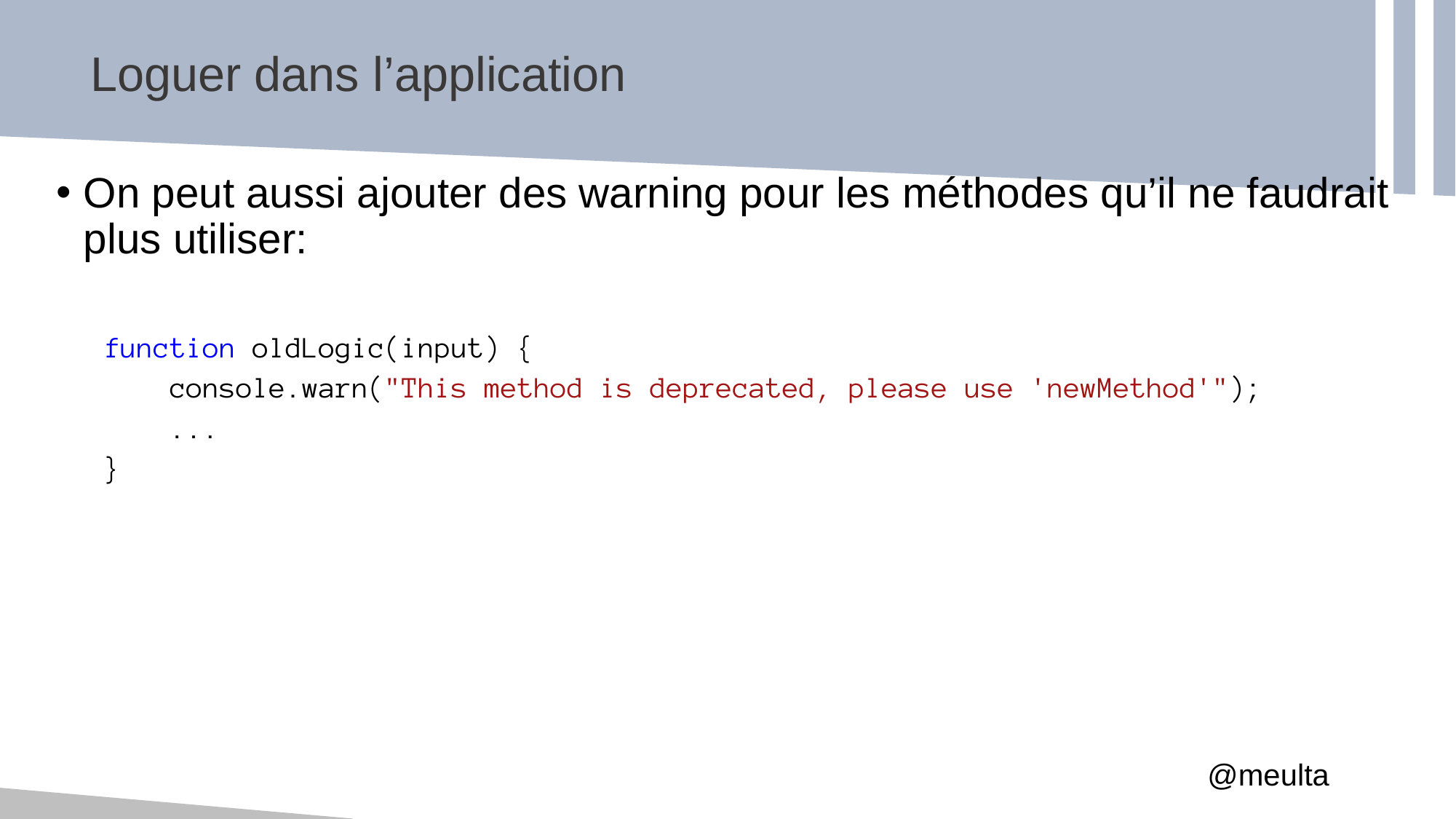

# Loguer dans l’application
On peut aussi ajouter des warning pour les méthodes qu’il ne faudrait plus utiliser:

function oldLogic(input) {
    console.warn("This method is deprecated, please use 'newMethod'");
    ...
}